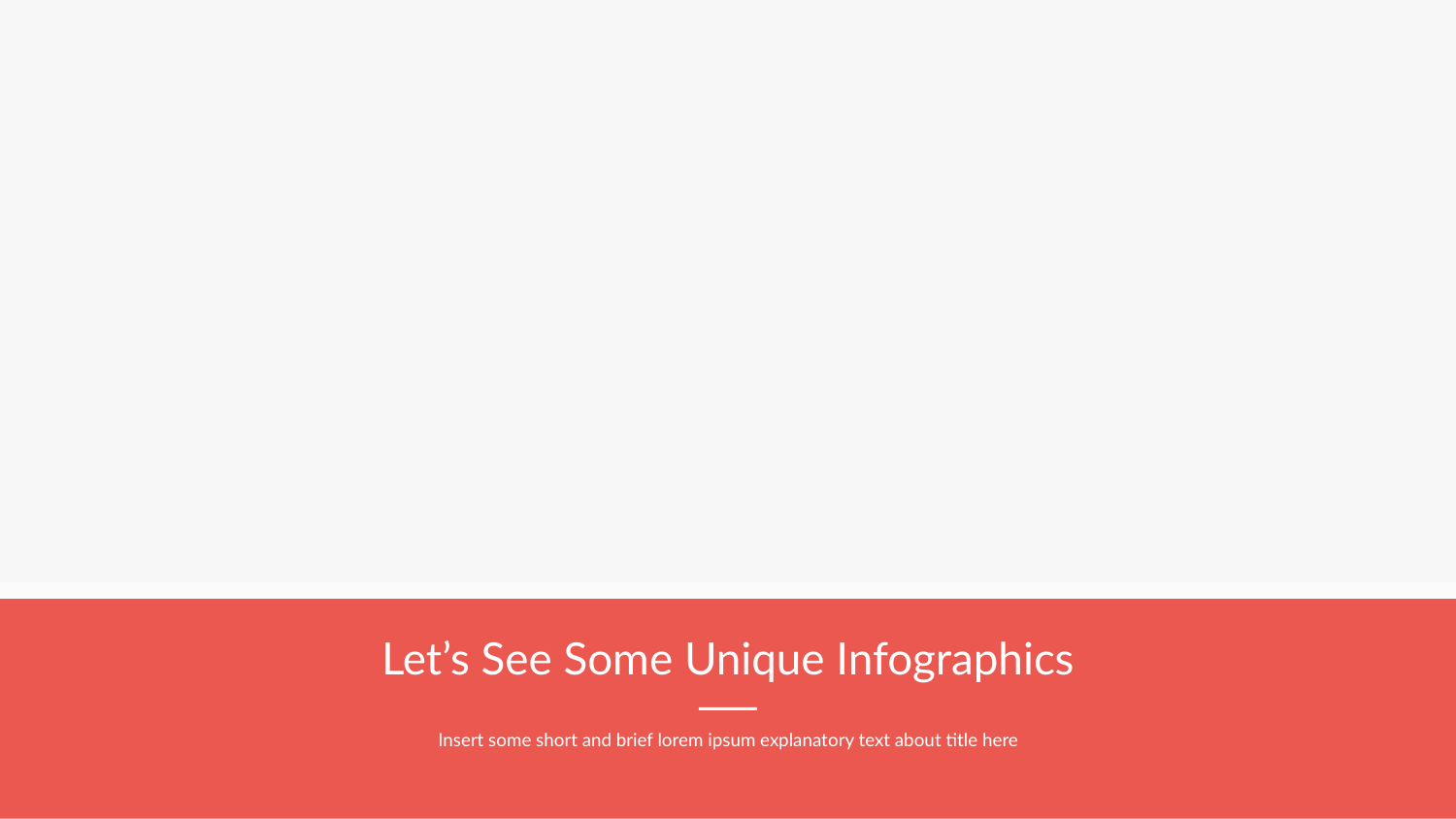

Let’s See Some Unique Infographics

Insert some short and brief lorem ipsum explanatory text about title here